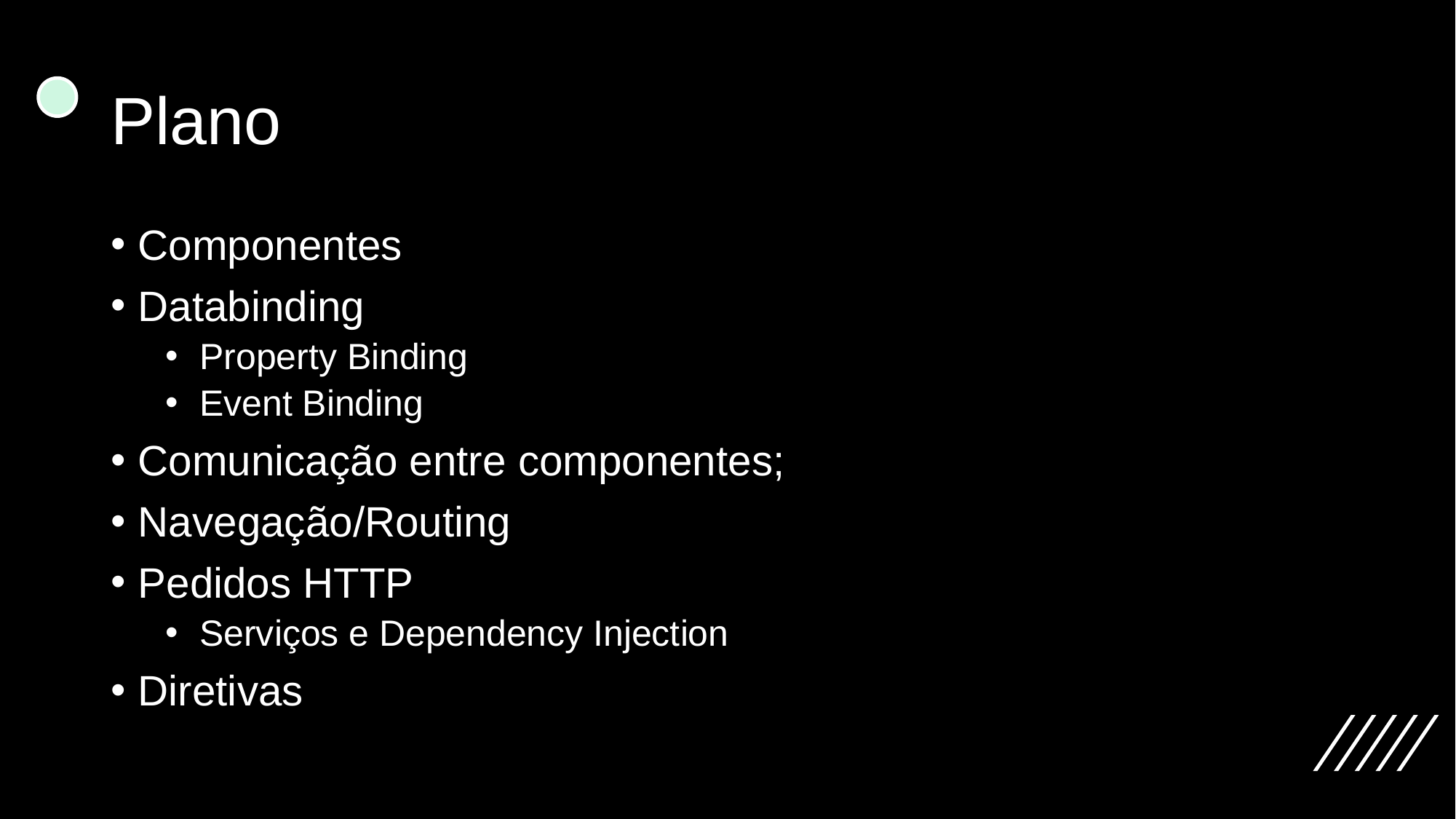

# Plano
Componentes
Databinding
Property Binding
Event Binding
Comunicação entre componentes;
Navegação/Routing
Pedidos HTTP
Serviços e Dependency Injection
Diretivas